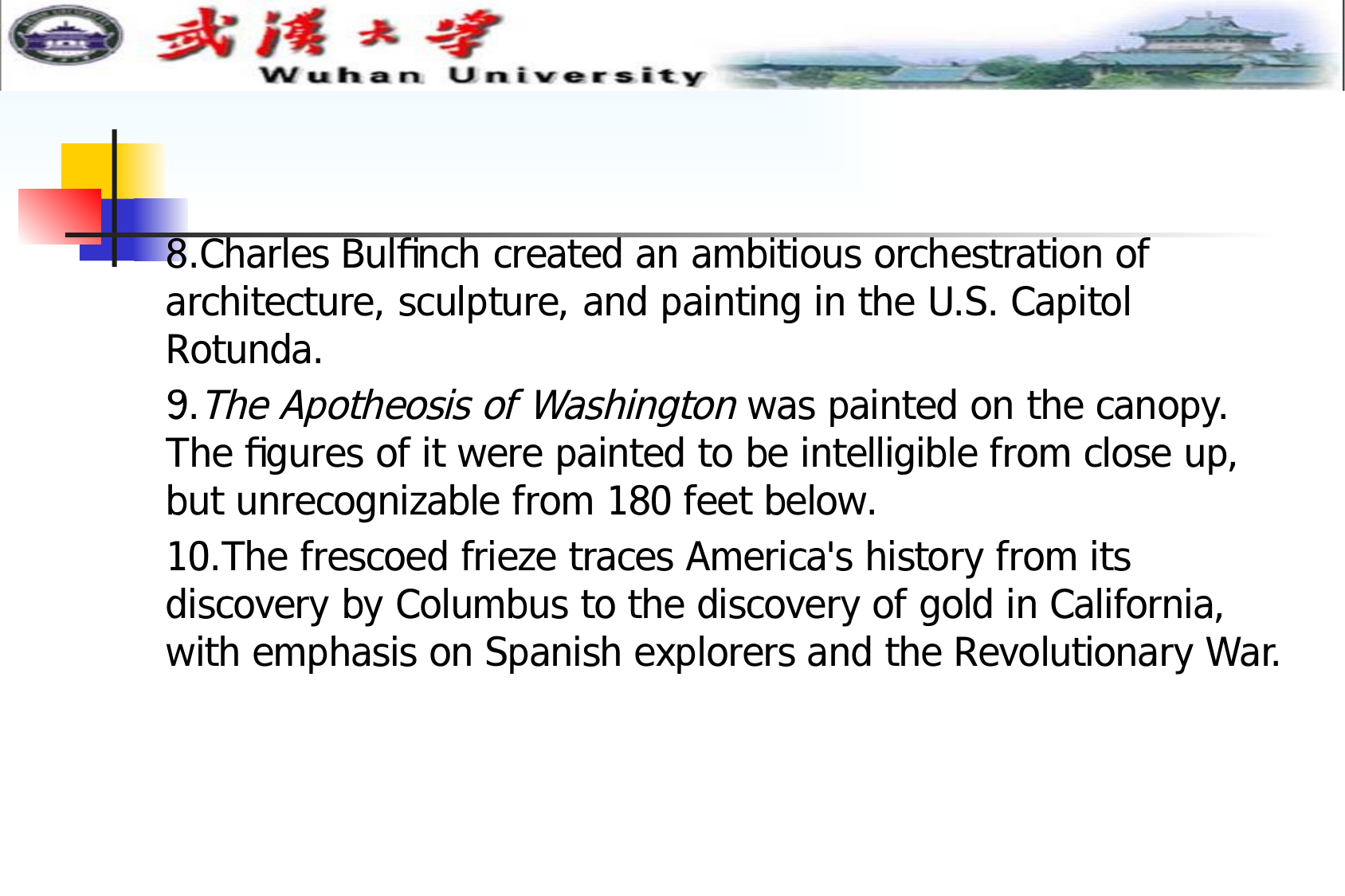

#
8.Charles Bulfinch created an ambitious orchestration of architecture, sculpture, and painting in the U.S. Capitol Rotunda.
9.The Apotheosis of Washington was painted on the canopy. The figures of it were painted to be intelligible from close up,  but unrecognizable from 180 feet below.
10.The frescoed frieze traces America's history from its discovery by Columbus to the discovery of gold in California, with emphasis on Spanish explorers and the Revolutionary War.

12